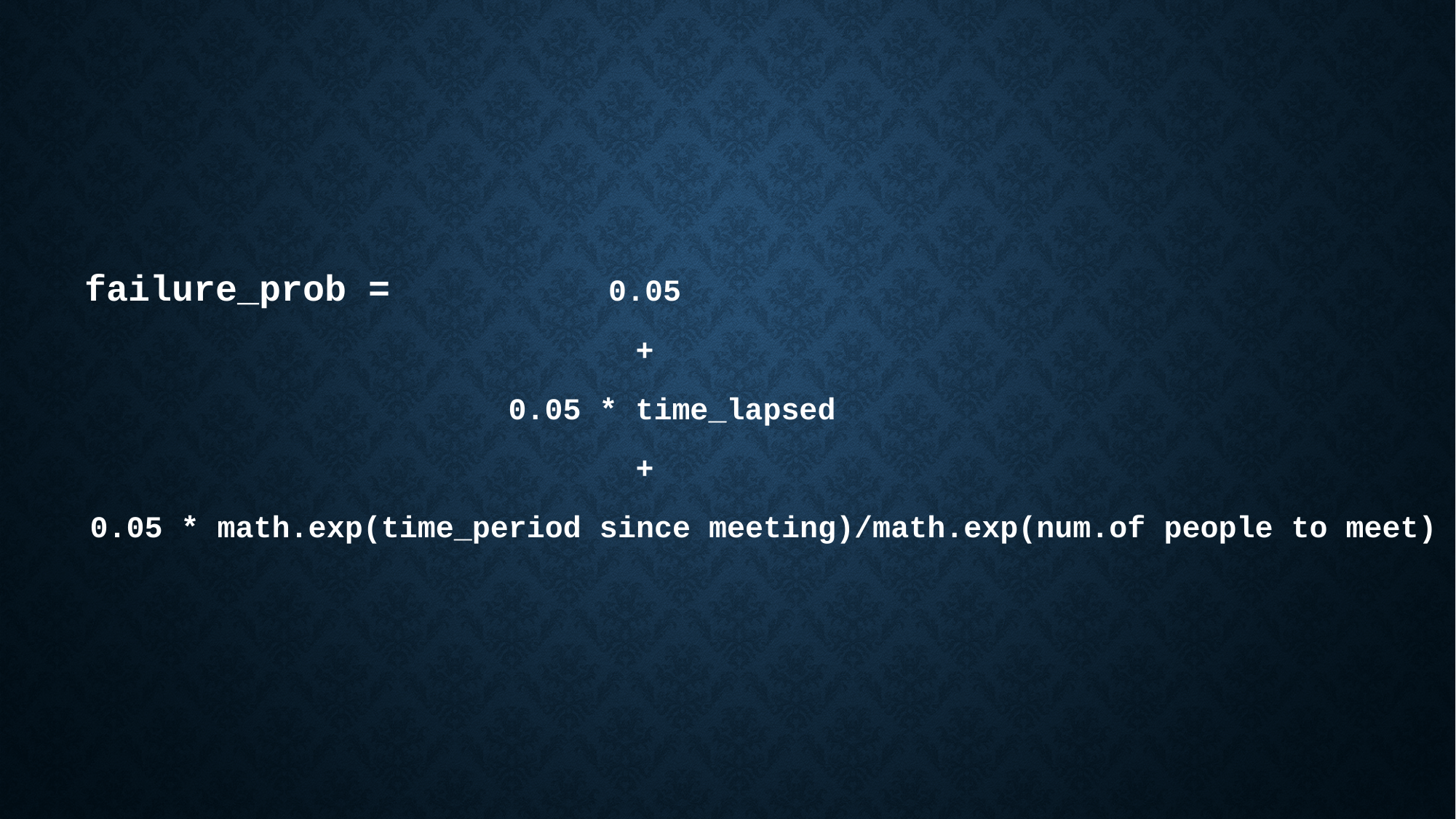

#
   failure_prob =          0.05
                                 +
                          0.05 * time_lapsed
                                 +
   0.05 * math.exp(time_period since meeting)/math.exp(num.of people to meet)